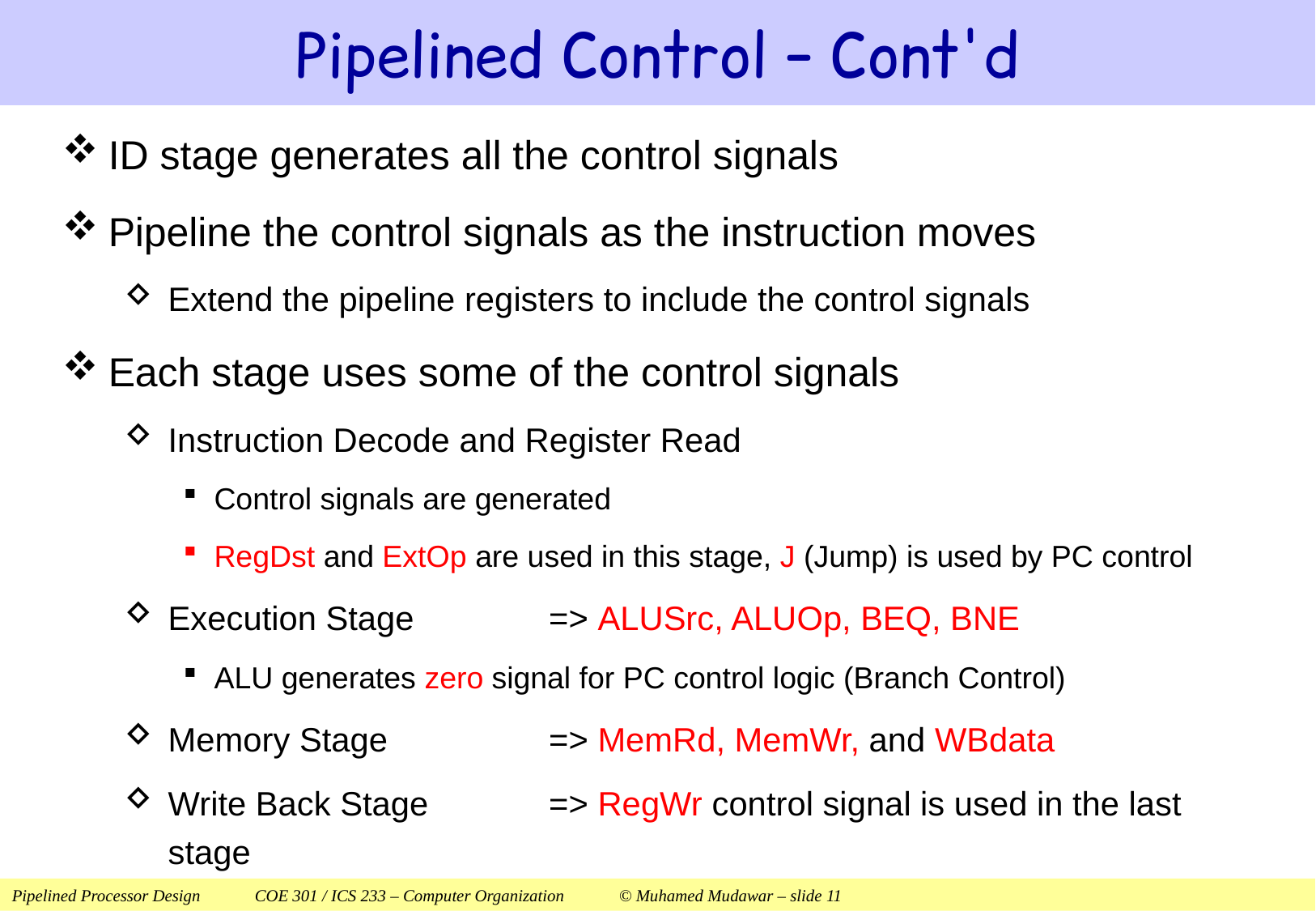

# Pipelined Control – Cont'd

ID stage generates all the control signals
Pipeline the control signals as the instruction moves
Extend the pipeline registers to include the control signals
Each stage uses some of the control signals
Instruction Decode and Register Read
Control signals are generated
RegDst and ExtOp are used in this stage, J (Jump) is used by PC control
Execution Stage	=> ALUSrc, ALUOp, BEQ, BNE
ALU generates zero signal for PC control logic (Branch Control)
Memory Stage	=> MemRd, MemWr, and WBdata
Write Back Stage	=> RegWr control signal is used in the last stage